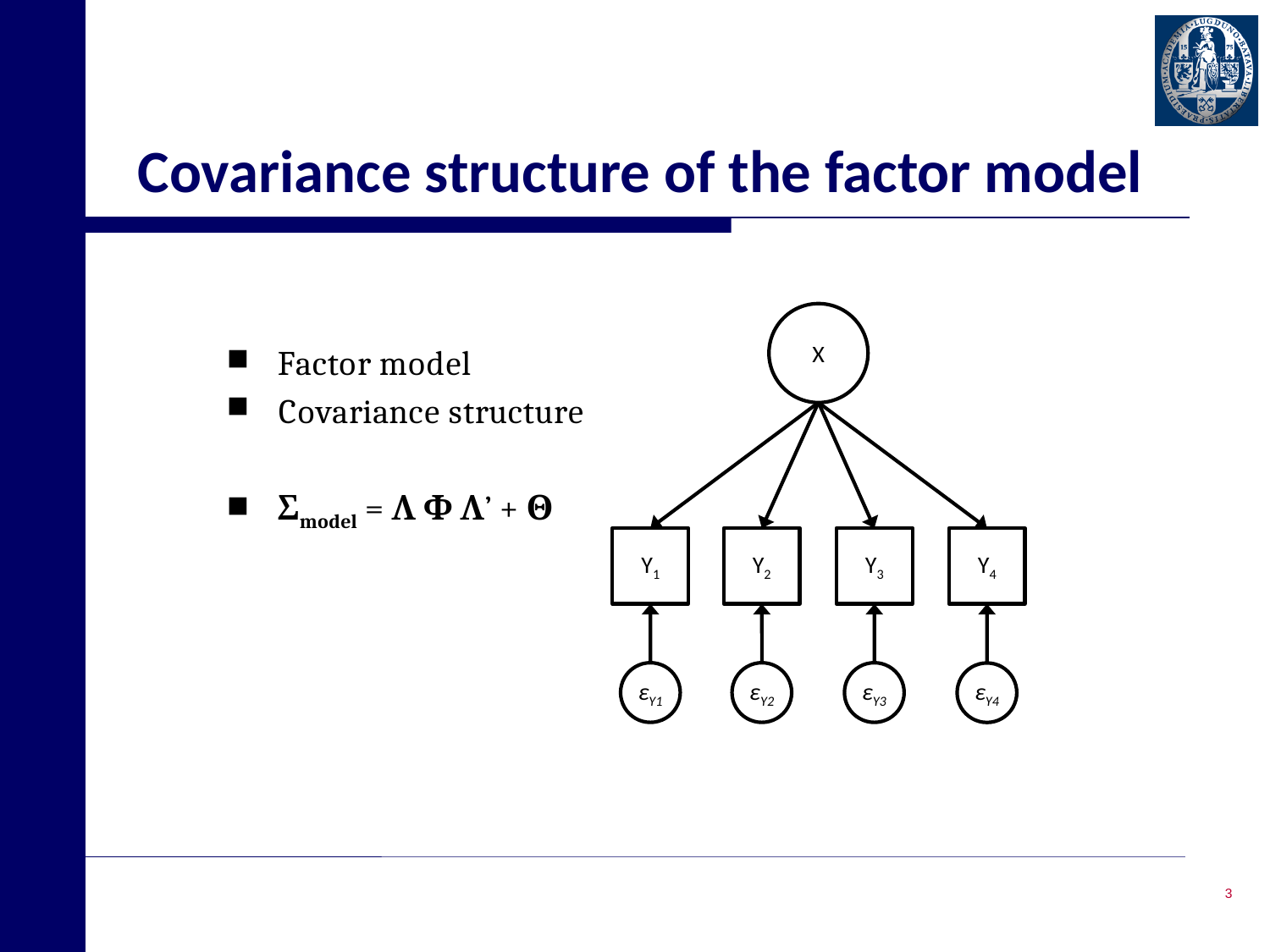

# Covariance structure of the factor model
X
Factor model
Covariance structure

Σmodel = Λ Φ Λ’ + Θ

Y1
Y2
Y3
Y4
εY1
εY2
εY3
εY4
3